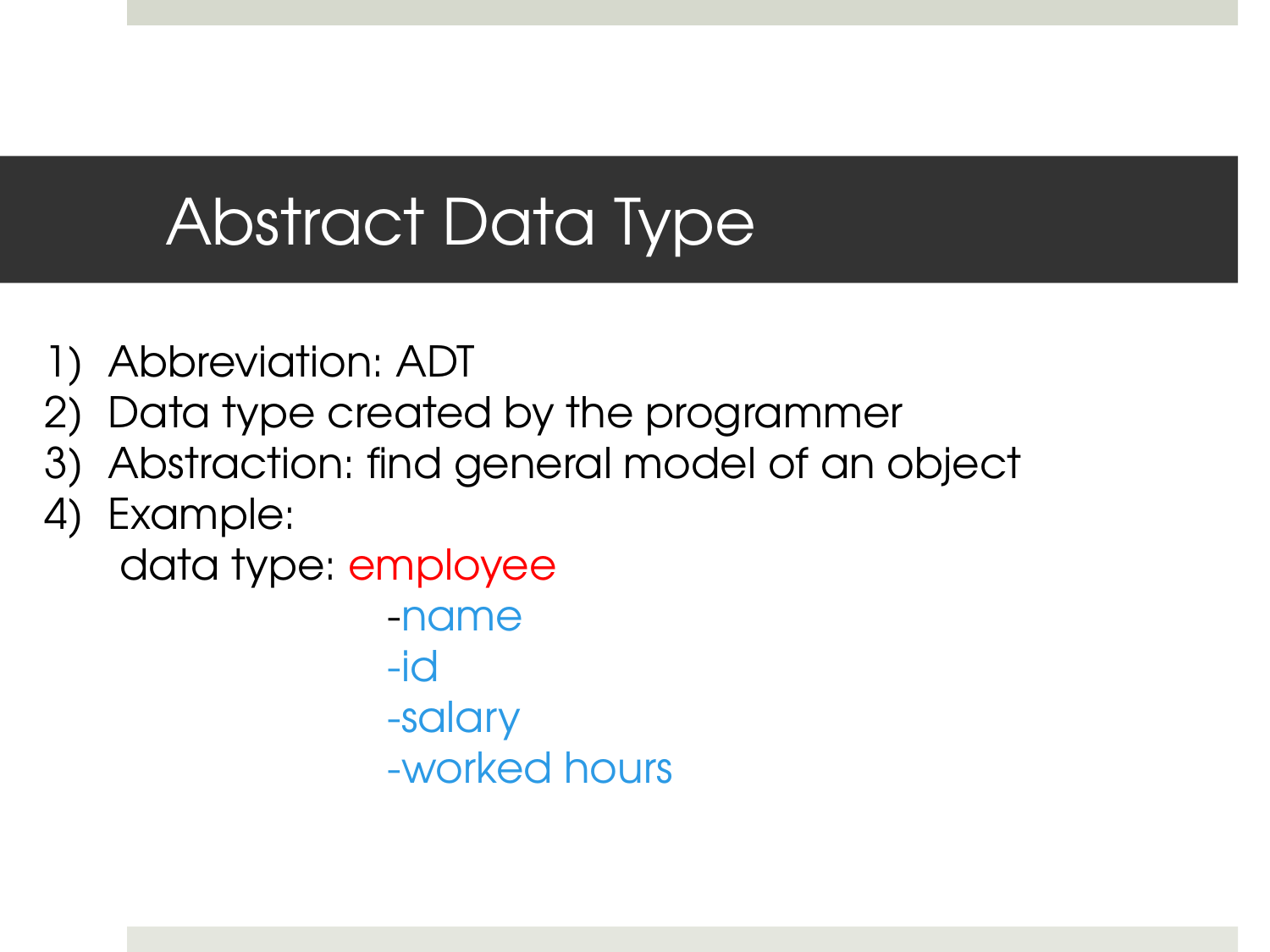

# Abstract Data Type
Abbreviation: ADT
Data type created by the programmer
Abstraction: find general model of an object
Example:
 data type: employee
                        -name
                        -id
                        -salary
                        -worked hours